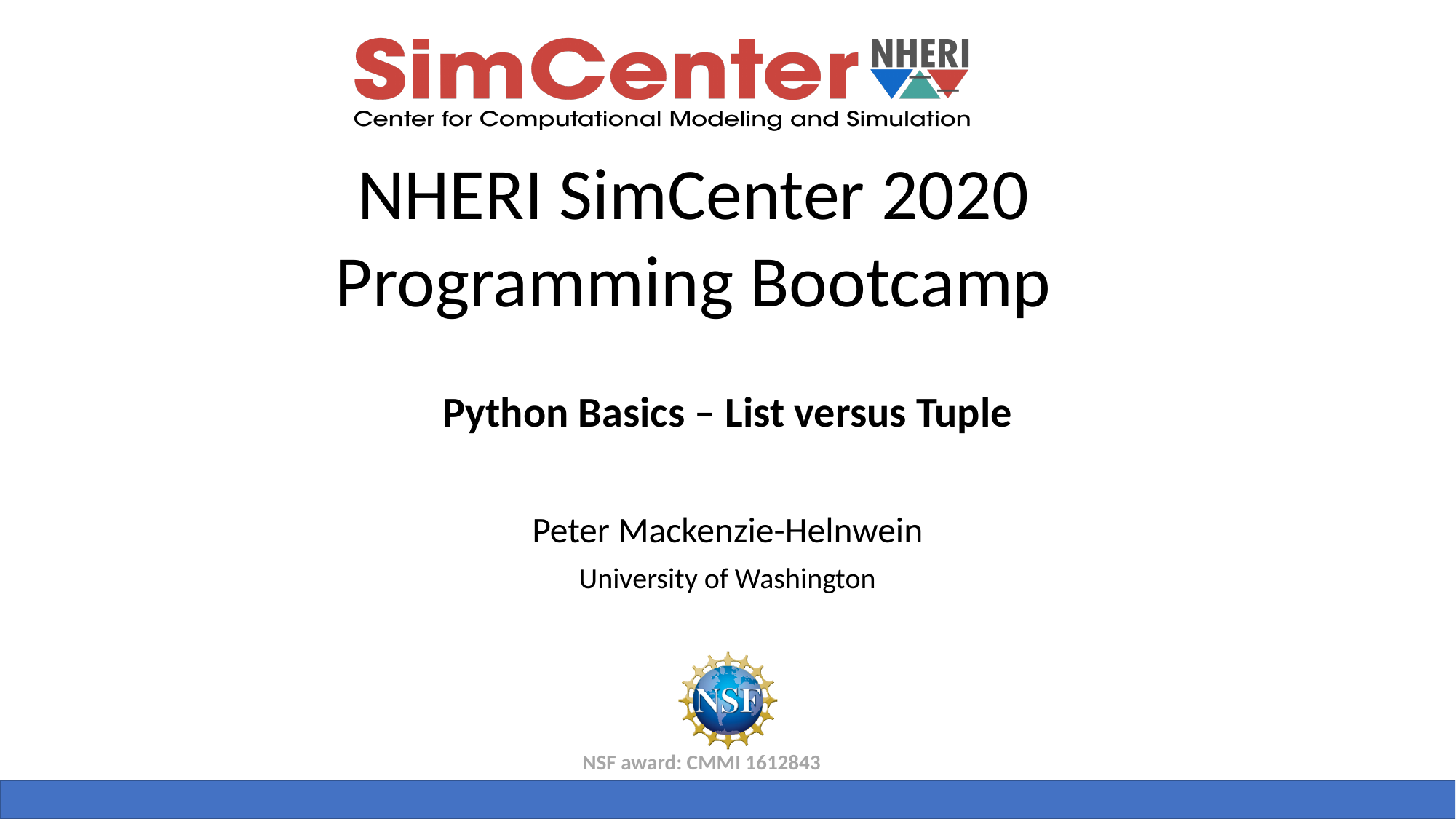

Python Basics – List versus Tuple
Peter Mackenzie-Helnwein
University of Washington